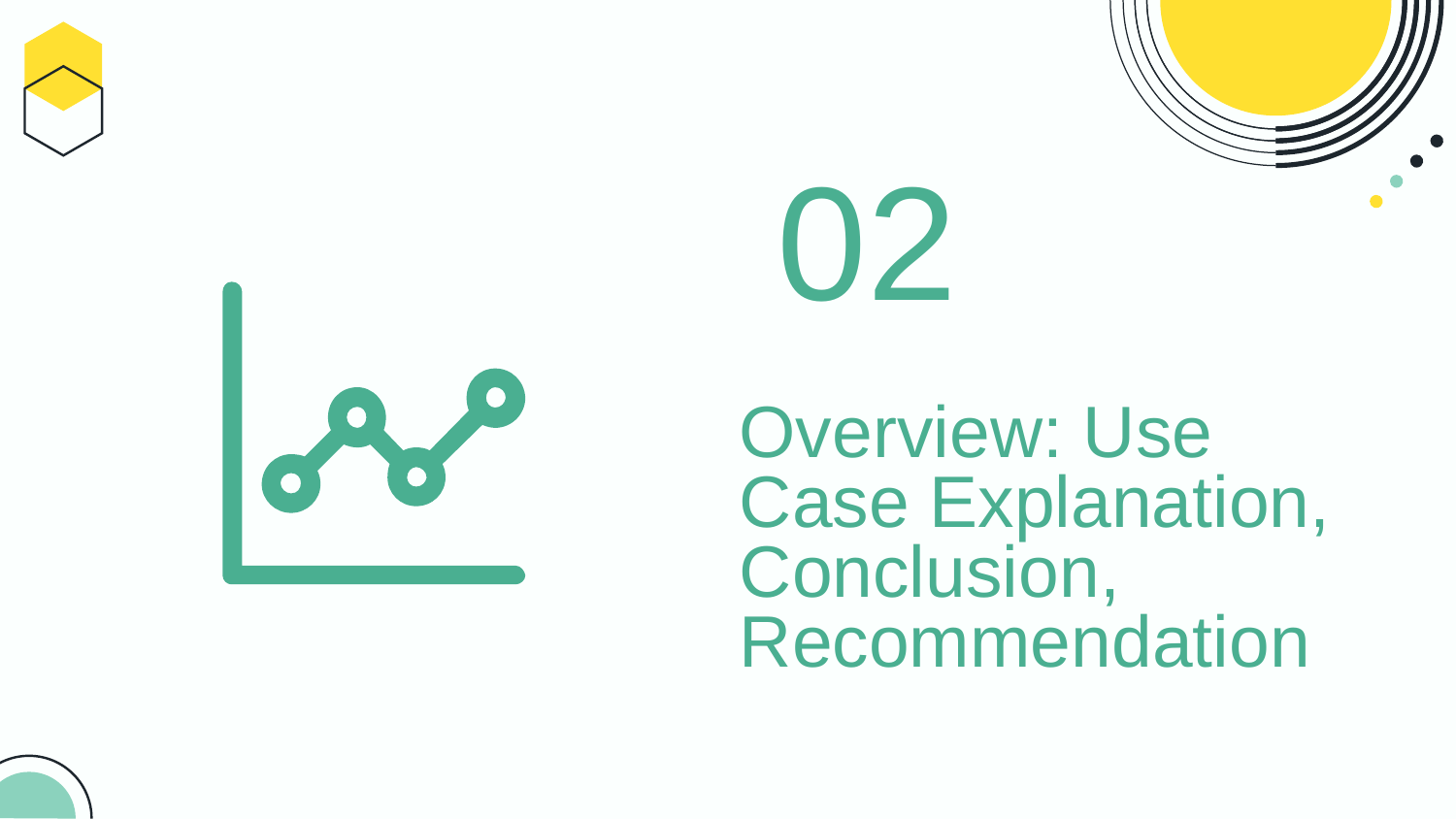

02

# Overview: Use Case Explanation, Conclusion, Recommendation